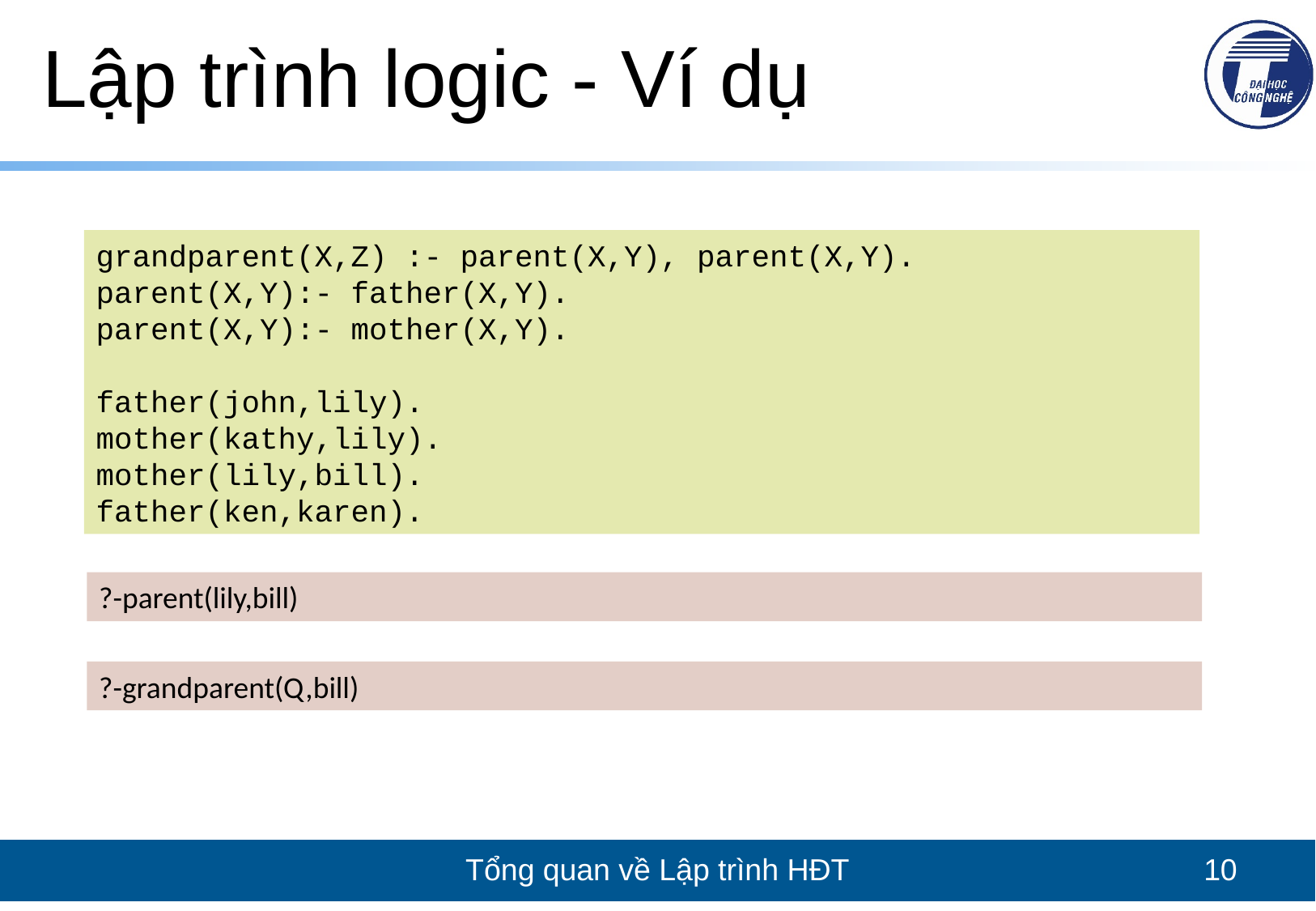

# Lập trình logic - Ví dụ
grandparent(X,Z) :- parent(X,Y), parent(X,Y).
parent(X,Y):- father(X,Y).
parent(X,Y):- mother(X,Y).

father(john,lily).
mother(kathy,lily).
mother(lily,bill).
father(ken,karen).
?-parent(lily,bill)
?-grandparent(Q,bill)
Tổng quan về Lập trình HĐT
10